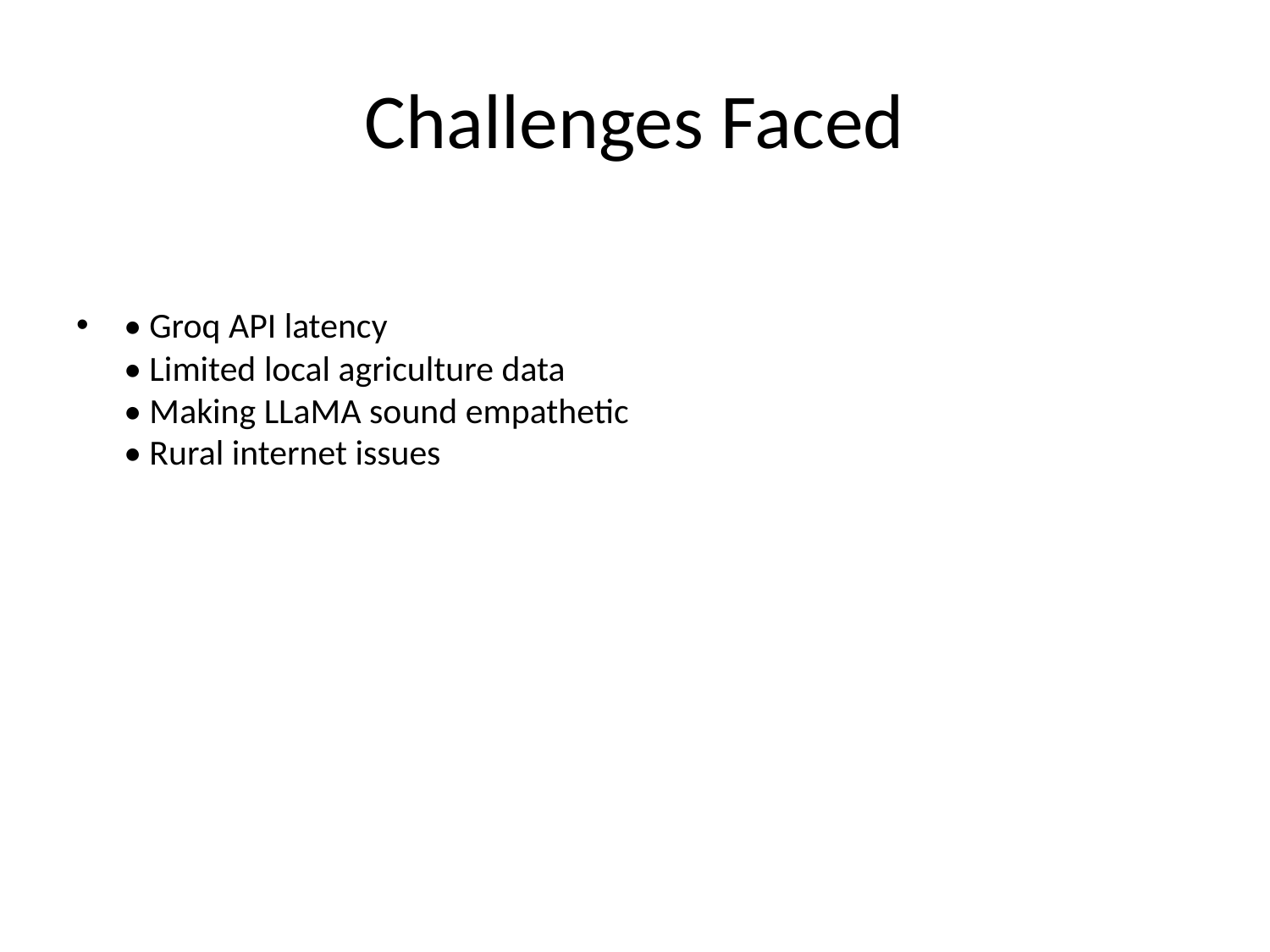

# Challenges Faced

• Groq API latency
• Limited local agriculture data
• Making LLaMA sound empathetic
• Rural internet issues